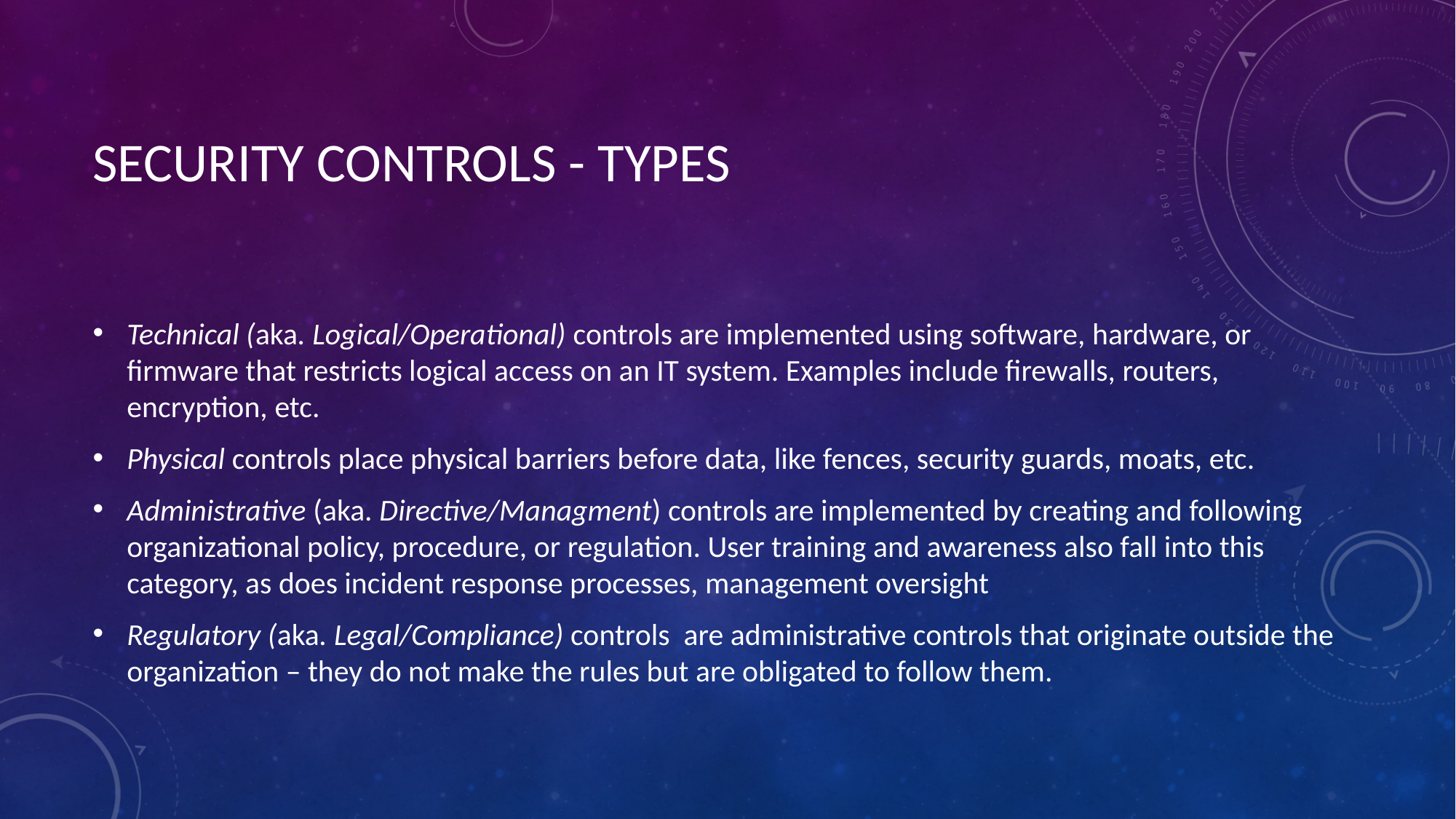

# Security Controls - Types
Technical (aka. Logical/Operational) controls are implemented using software, hardware, or firmware that restricts logical access on an IT system. Examples include firewalls, routers, encryption, etc.
Physical controls place physical barriers before data, like fences, security guards, moats, etc.
Administrative (aka. Directive/Managment) controls are implemented by creating and following organizational policy, procedure, or regulation. User training and awareness also fall into this category, as does incident response processes, management oversight
Regulatory (aka. Legal/Compliance) controls  are administrative controls that originate outside the organization – they do not make the rules but are obligated to follow them.